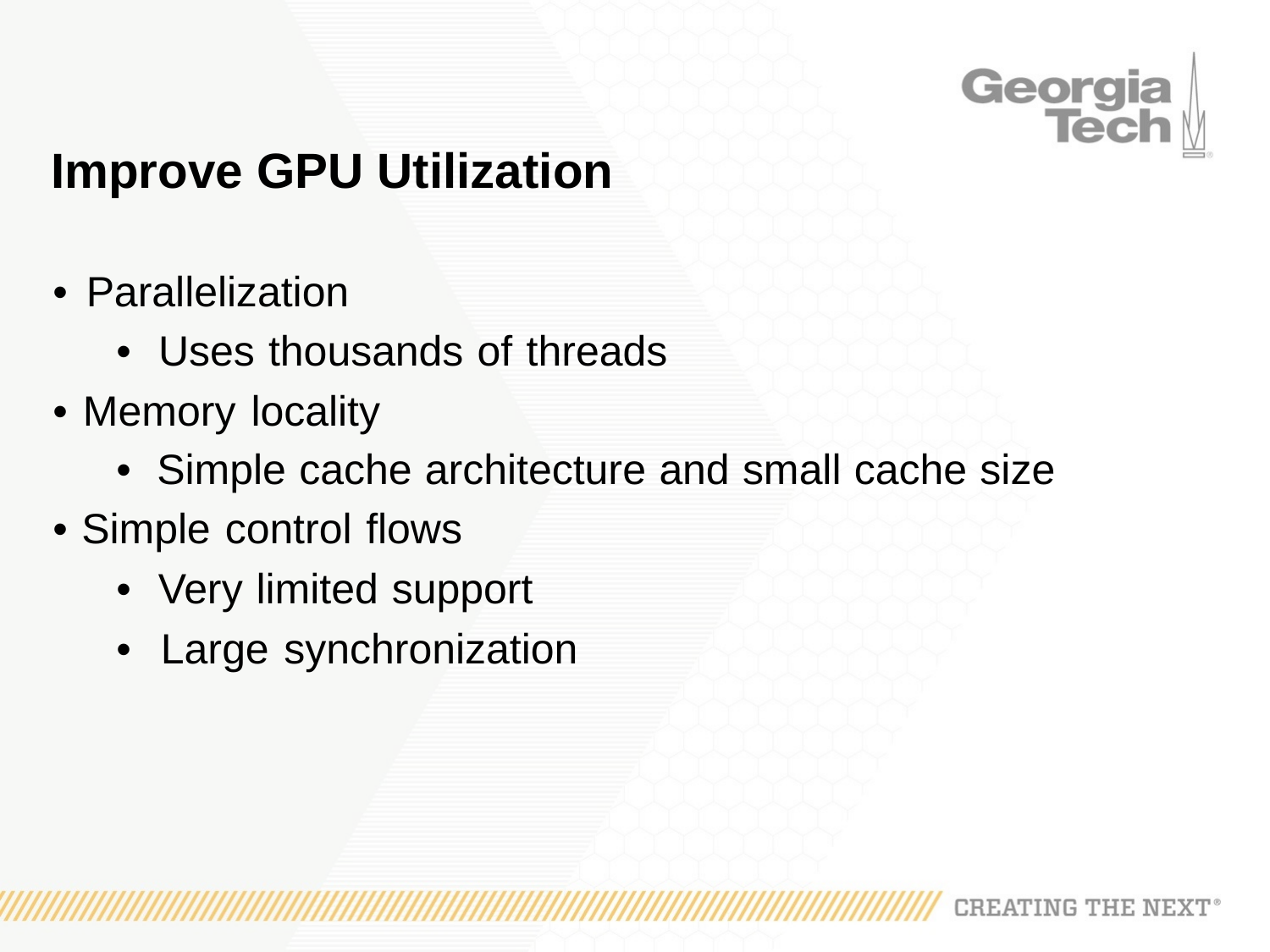

Improve GPU Utilization

• Parallelization

•  Uses thousands of threads

• Memory locality

•  Simple cache architecture and small cache size

• Simple control flows

•  Very limited support

•  Large synchronization